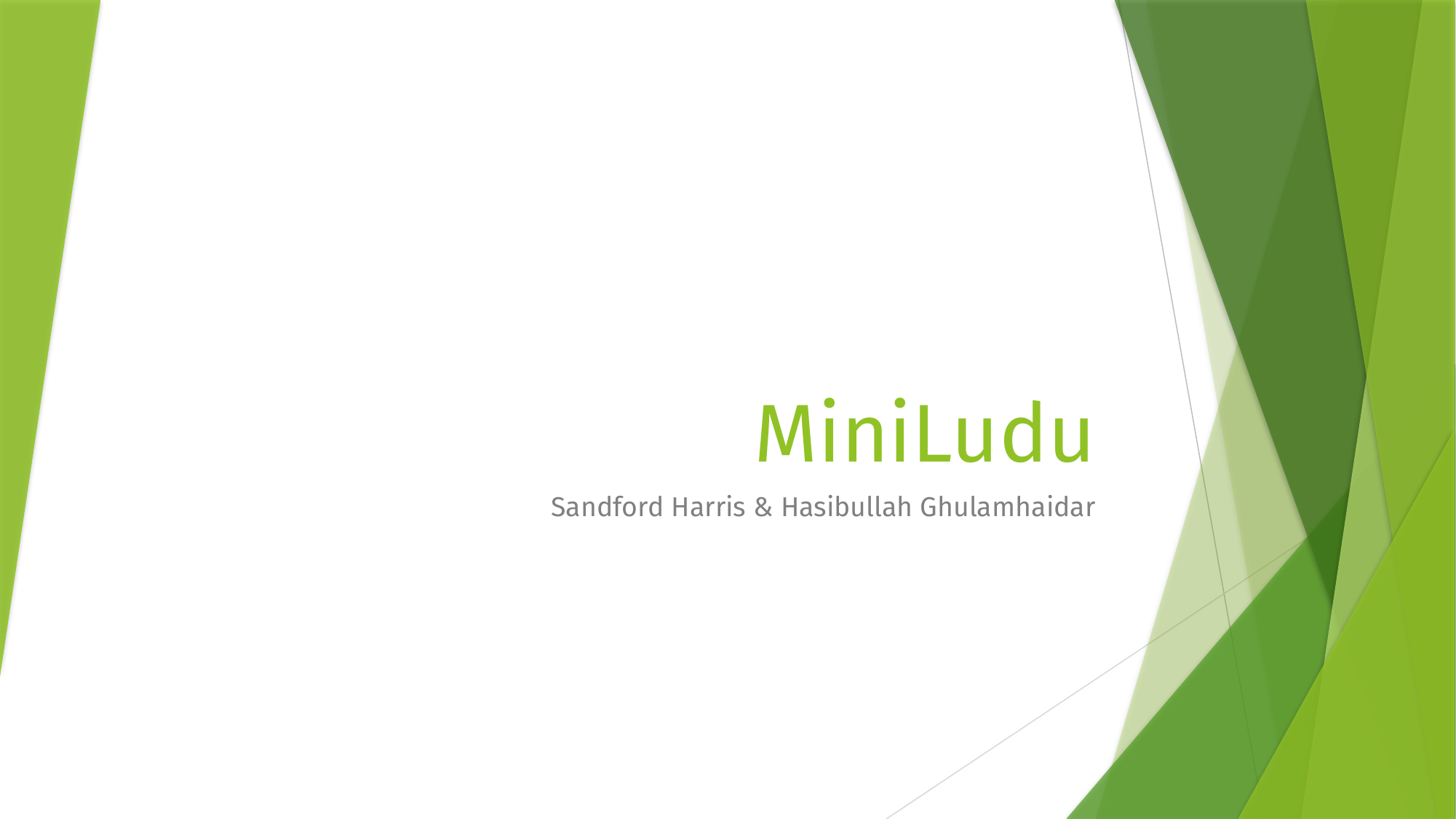

# MiniLudu
Sandford Harris & Hasibullah Ghulamhaidar